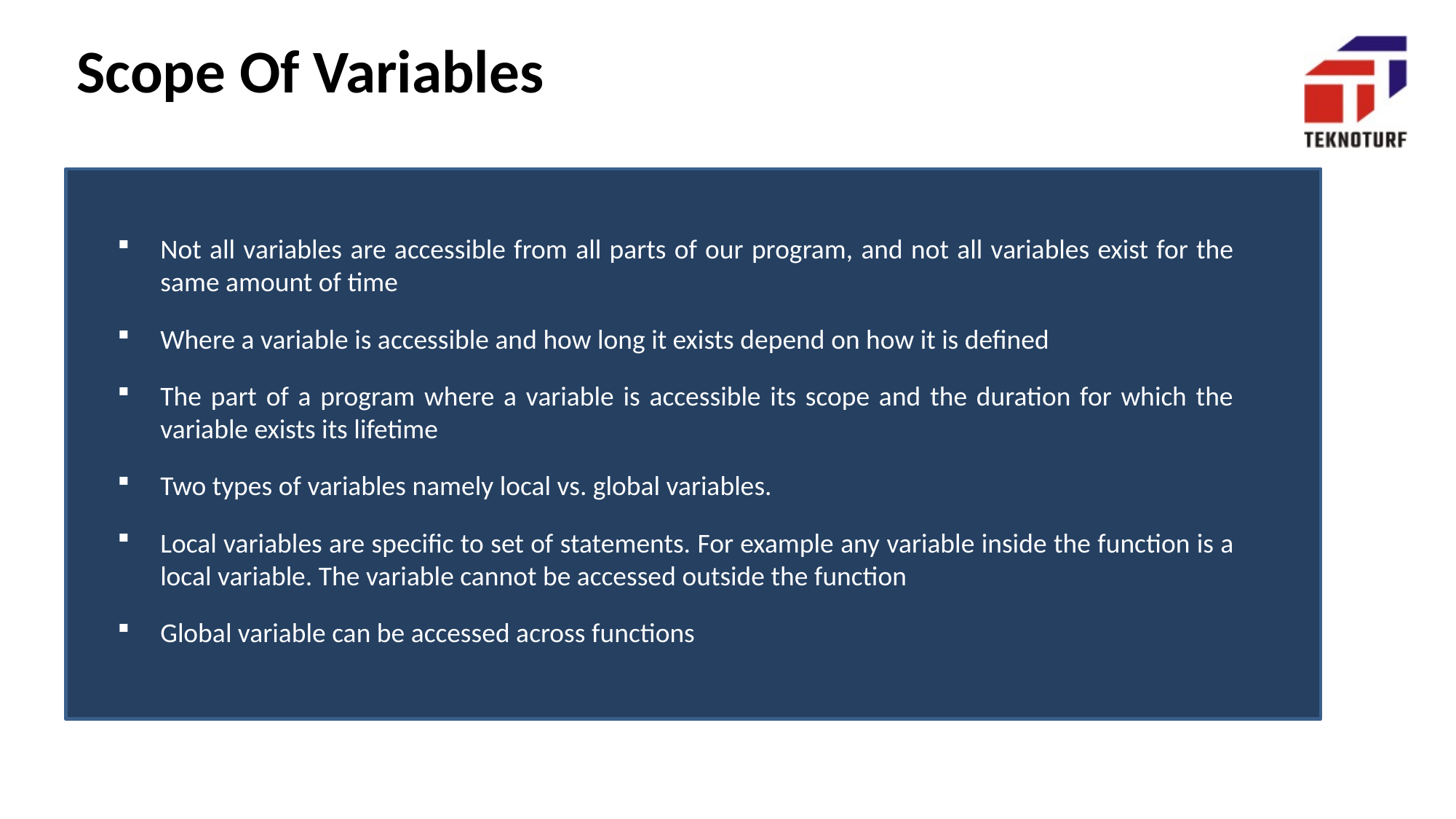

# Scope Of Variables

Not all variables are accessible from all parts of our program, and not all variables exist for the same amount of time
Where a variable is accessible and how long it exists depend on how it is defined
The part of a program where a variable is accessible its scope and the duration for which the variable exists its lifetime
Two types of variables namely local vs. global variables.
Local variables are specific to set of statements. For example any variable inside the function is a local variable. The variable cannot be accessed outside the function
Global variable can be accessed across functions